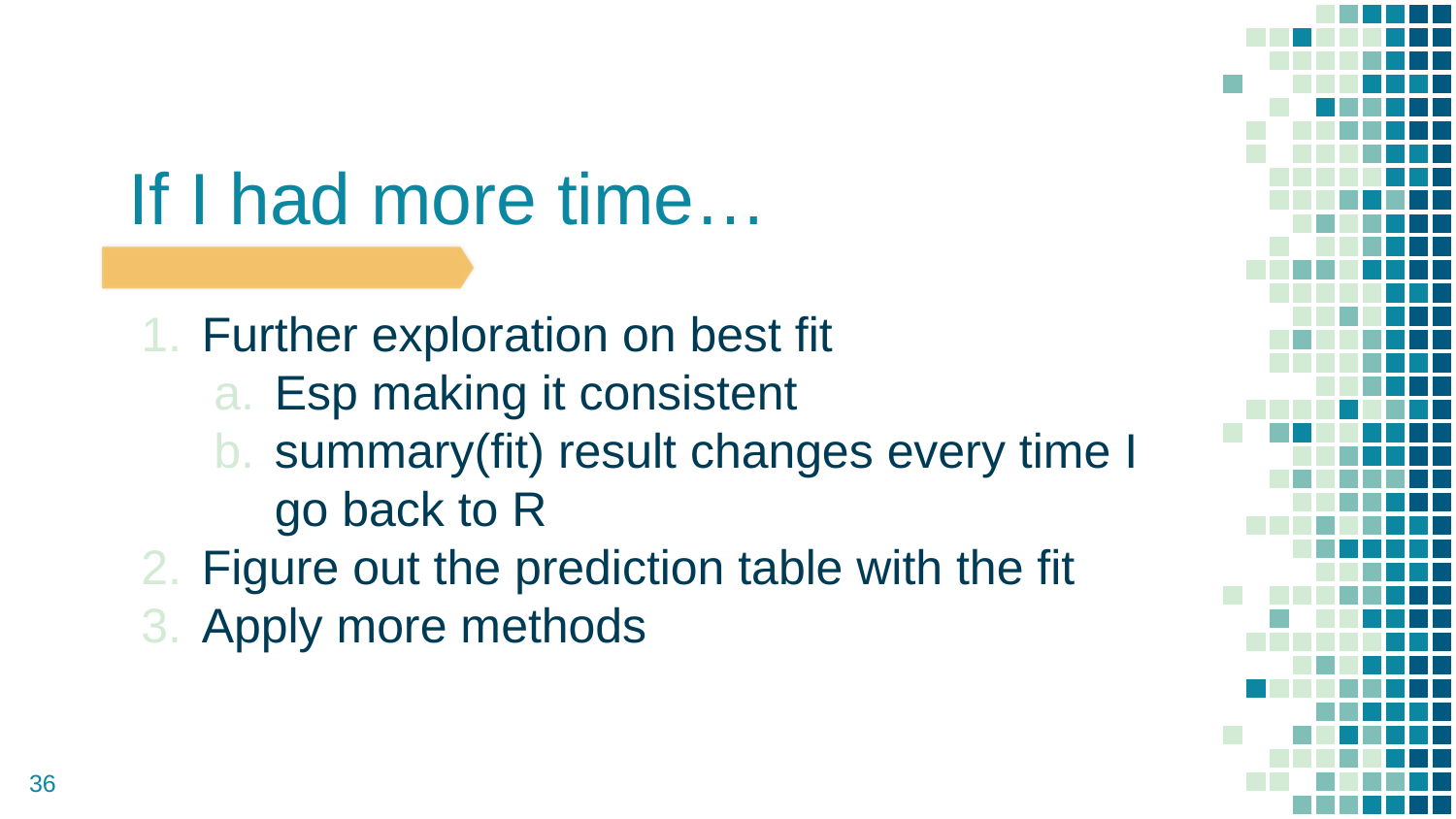

# If I had more time…

Further exploration on best fit
Esp making it consistent
summary(fit) result changes every time I go back to R
Figure out the prediction table with the fit
Apply more methods
36